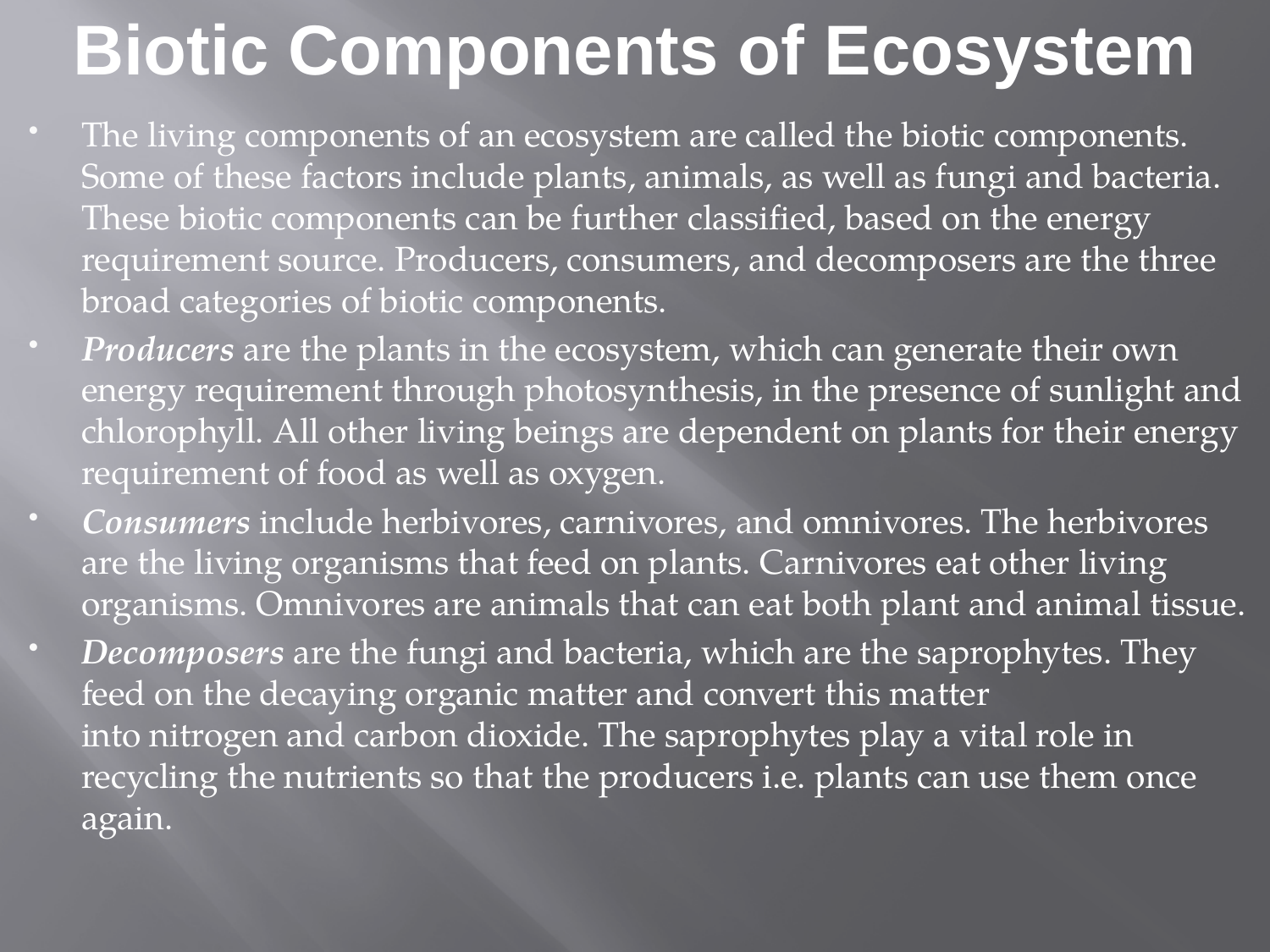

# Biotic Components of Ecosystem
The living components of an ecosystem are called the biotic components. Some of these factors include plants, animals, as well as fungi and bacteria. These biotic components can be further classified, based on the energy requirement source. Producers, consumers, and decomposers are the three broad categories of biotic components.
Producers are the plants in the ecosystem, which can generate their own energy requirement through photosynthesis, in the presence of sunlight and chlorophyll. All other living beings are dependent on plants for their energy requirement of food as well as oxygen.
Consumers include herbivores, carnivores, and omnivores. The herbivores are the living organisms that feed on plants. Carnivores eat other living organisms. Omnivores are animals that can eat both plant and animal tissue.
Decomposers are the fungi and bacteria, which are the saprophytes. They feed on the decaying organic matter and convert this matter into nitrogen and carbon dioxide. The saprophytes play a vital role in recycling the nutrients so that the producers i.e. plants can use them once again.